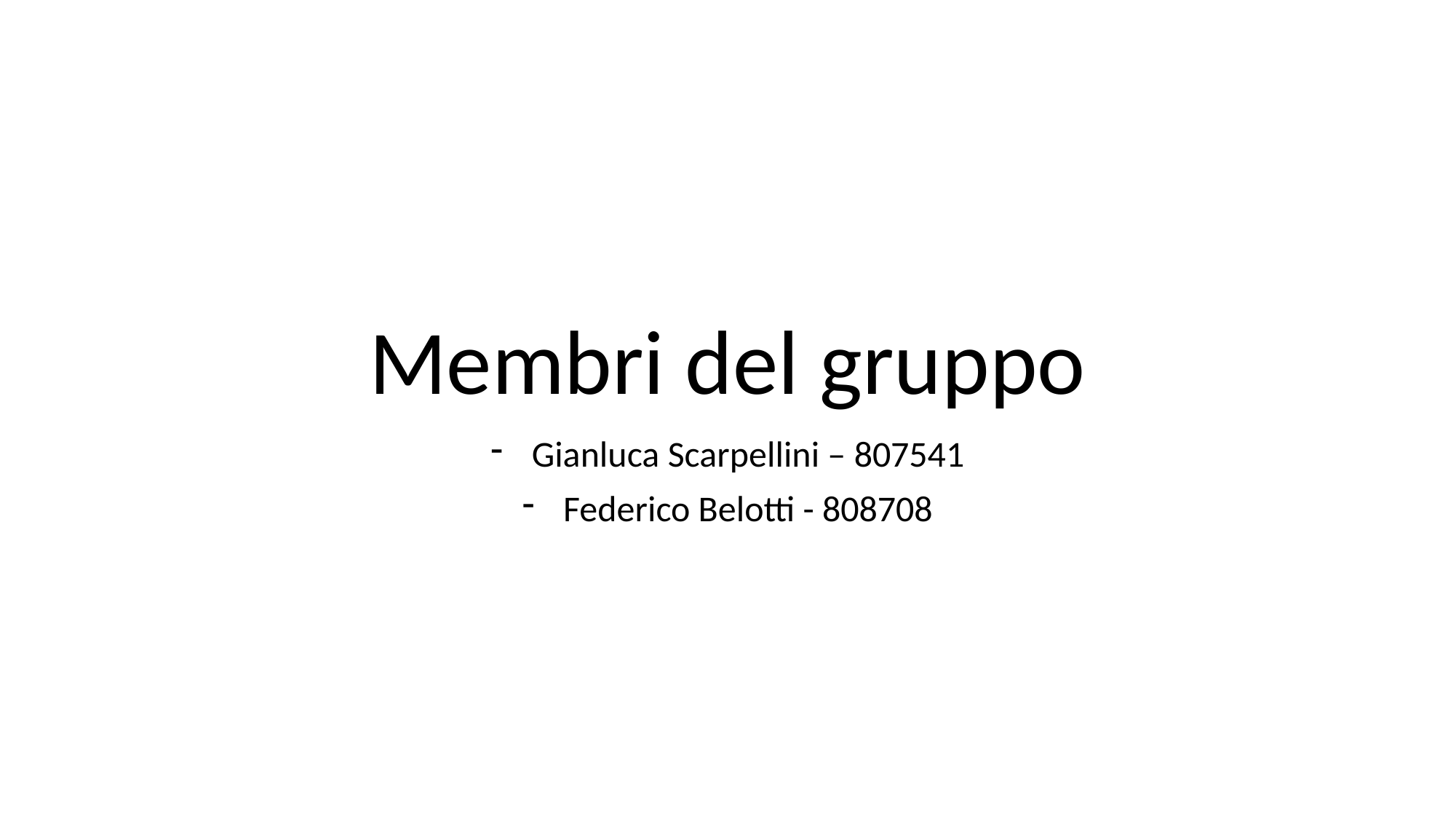

# Membri del gruppo
Gianluca Scarpellini – 807541
Federico Belotti - 808708